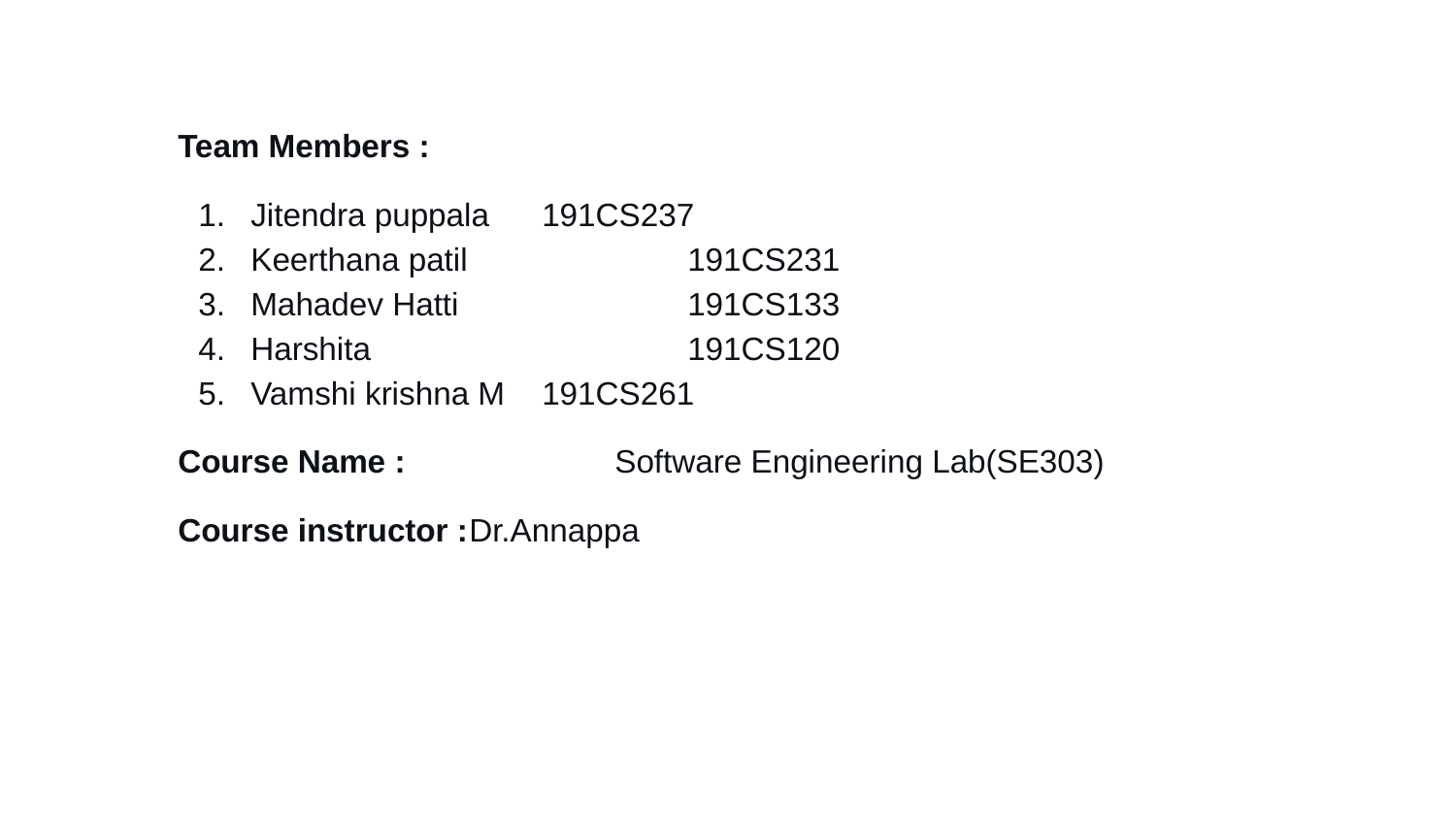

Team Members :
Jitendra puppala	191CS237
Keerthana patil		191CS231
Mahadev Hatti		191CS133
Harshita			191CS120
Vamshi krishna M	191CS261
Course Name :		Software Engineering Lab(SE303)
Course instructor :	Dr.Annappa